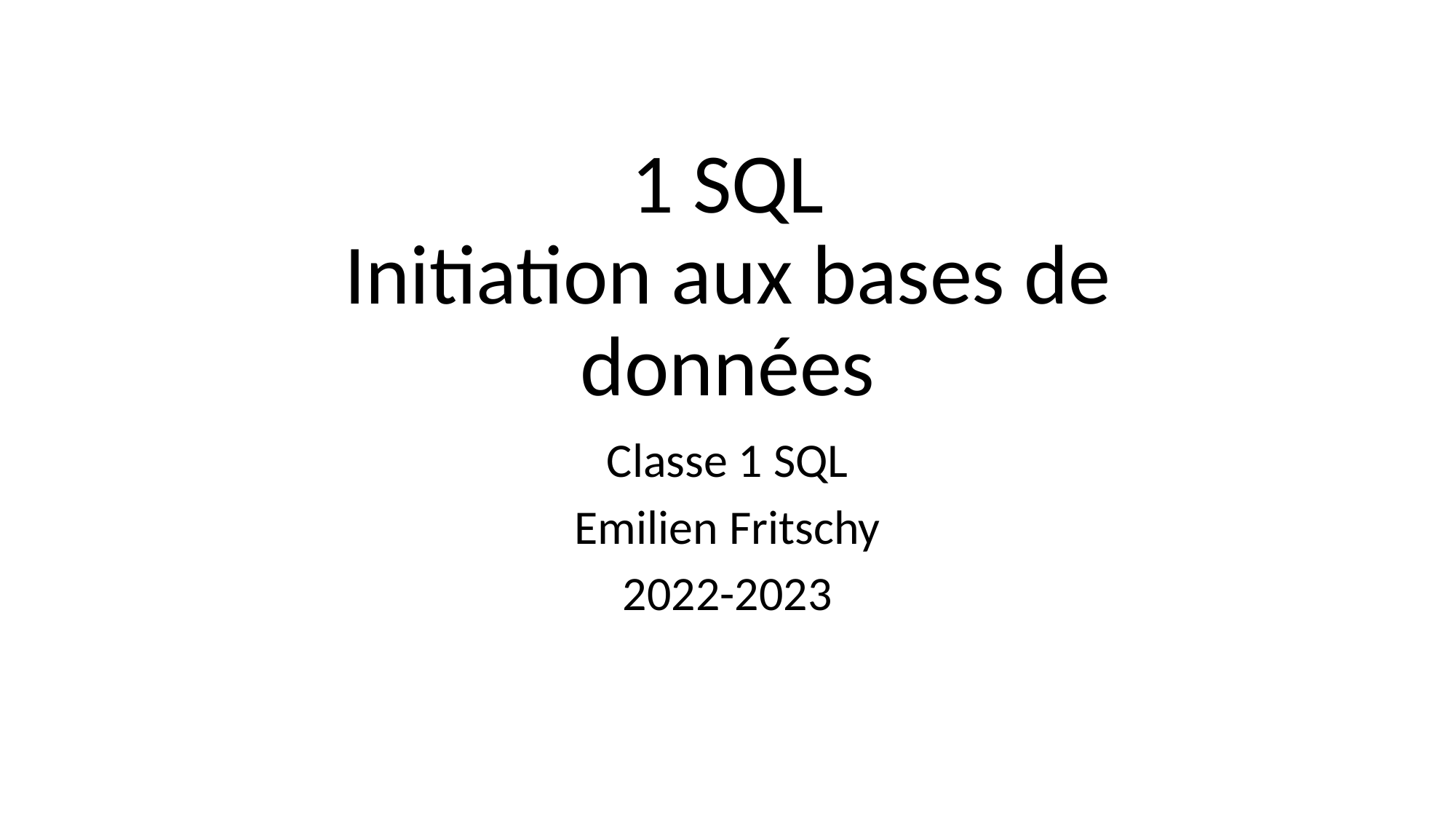

# 1 SQL Initiation aux bases de données
Classe 1 SQL
Emilien Fritschy
2022-2023